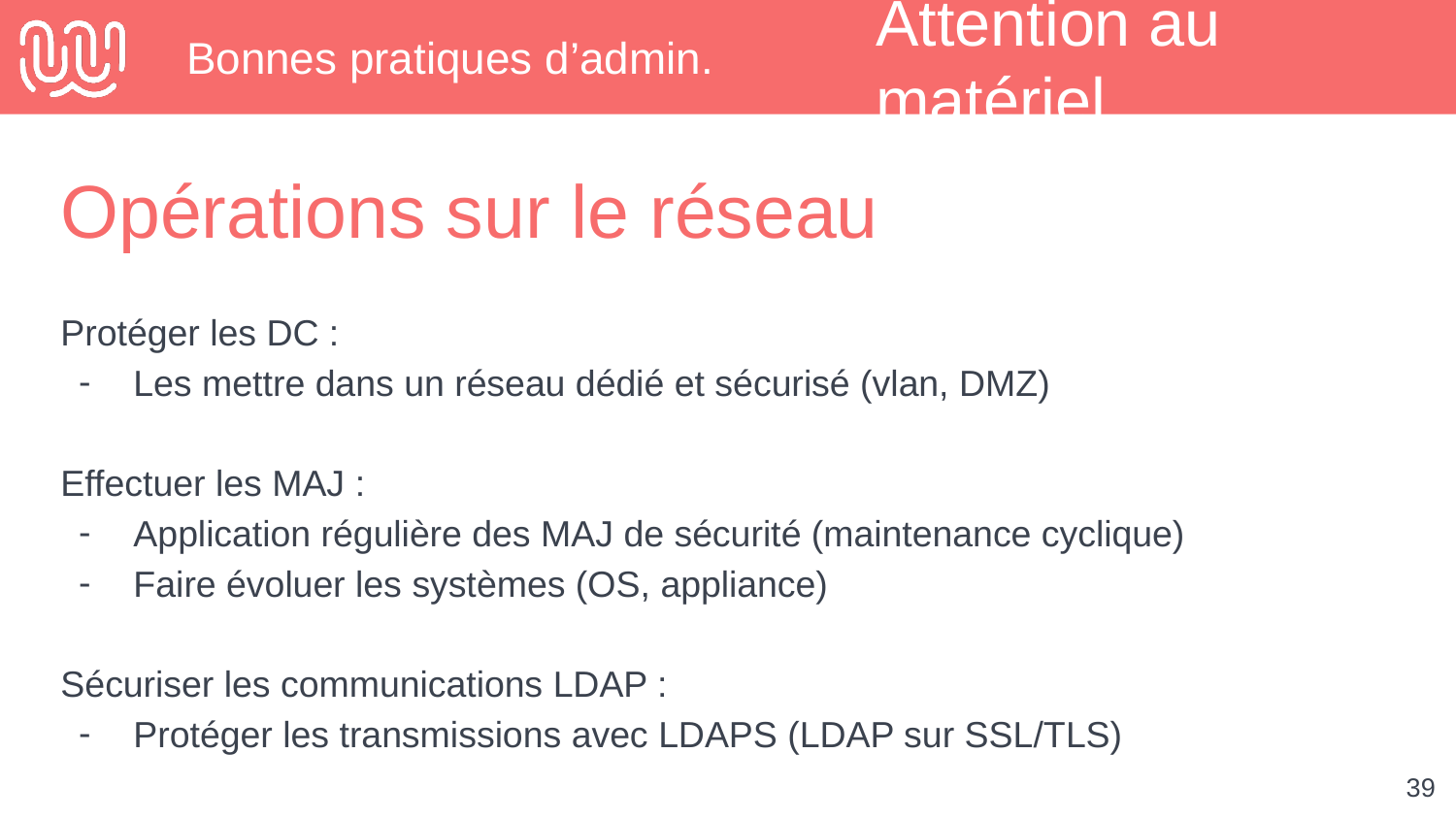

# Bonnes pratiques d’admin.
Attention au matériel
Opérations sur le réseau
Protéger les DC :
Les mettre dans un réseau dédié et sécurisé (vlan, DMZ)

Effectuer les MAJ :
Application régulière des MAJ de sécurité (maintenance cyclique)
Faire évoluer les systèmes (OS, appliance)

Sécuriser les communications LDAP :
Protéger les transmissions avec LDAPS (LDAP sur SSL/TLS)
39